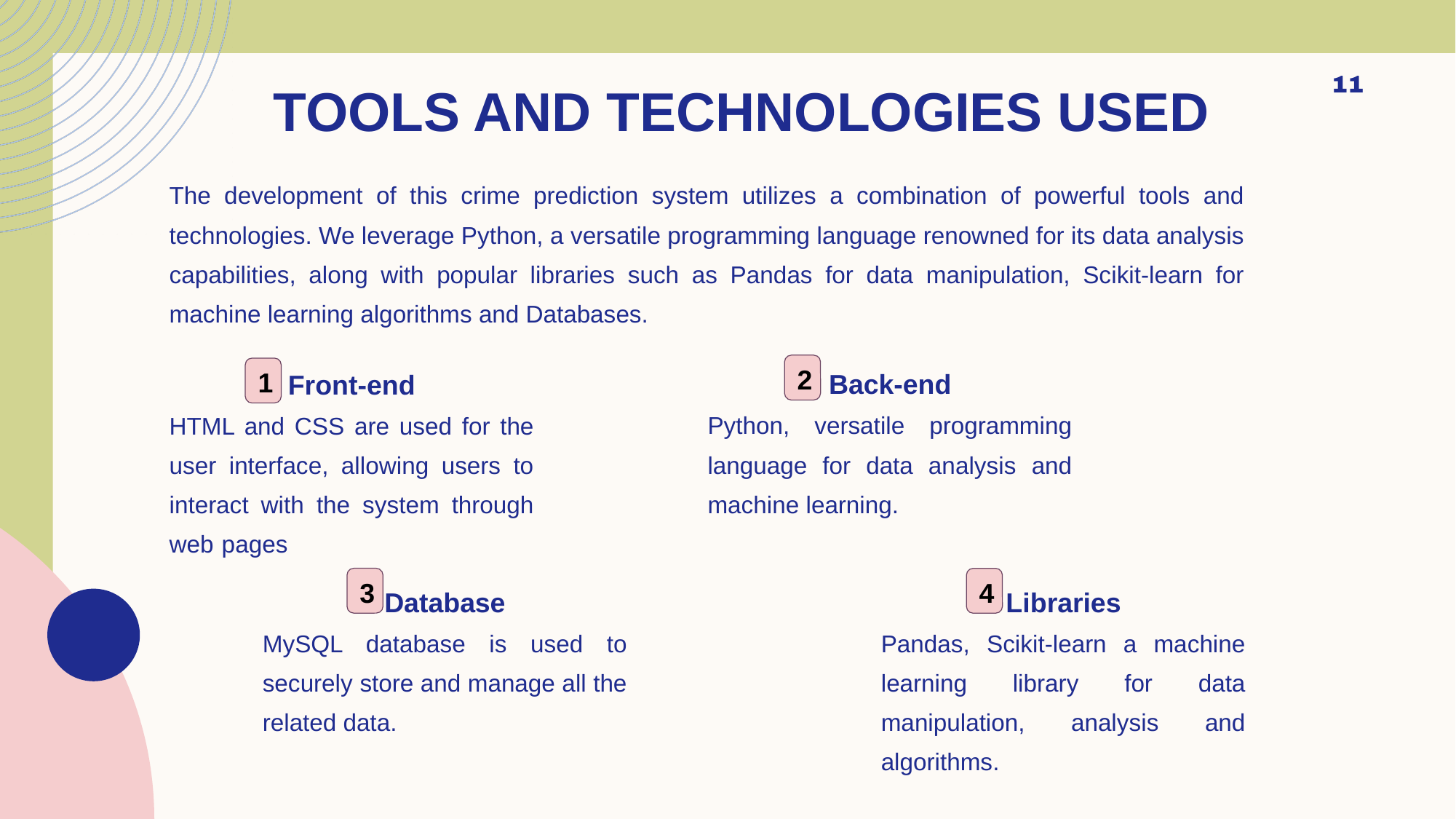

# Tools and Technologies Used
11
The development of this crime prediction system utilizes a combination of powerful tools and technologies. We leverage Python, a versatile programming language renowned for its data analysis capabilities, along with popular libraries such as Pandas for data manipulation, Scikit-learn for machine learning algorithms and Databases.
2
1
Back-end
Python, versatile programming language for data analysis and machine learning.
Front-end
HTML and CSS are used for the user interface, allowing users to interact with the system through web pages for adding city, year & type of crime.
3
4
Database
MySQL database is used to securely store and manage all the related data.
Libraries
Pandas, Scikit-learn a machine learning library for data manipulation, analysis and algorithms.